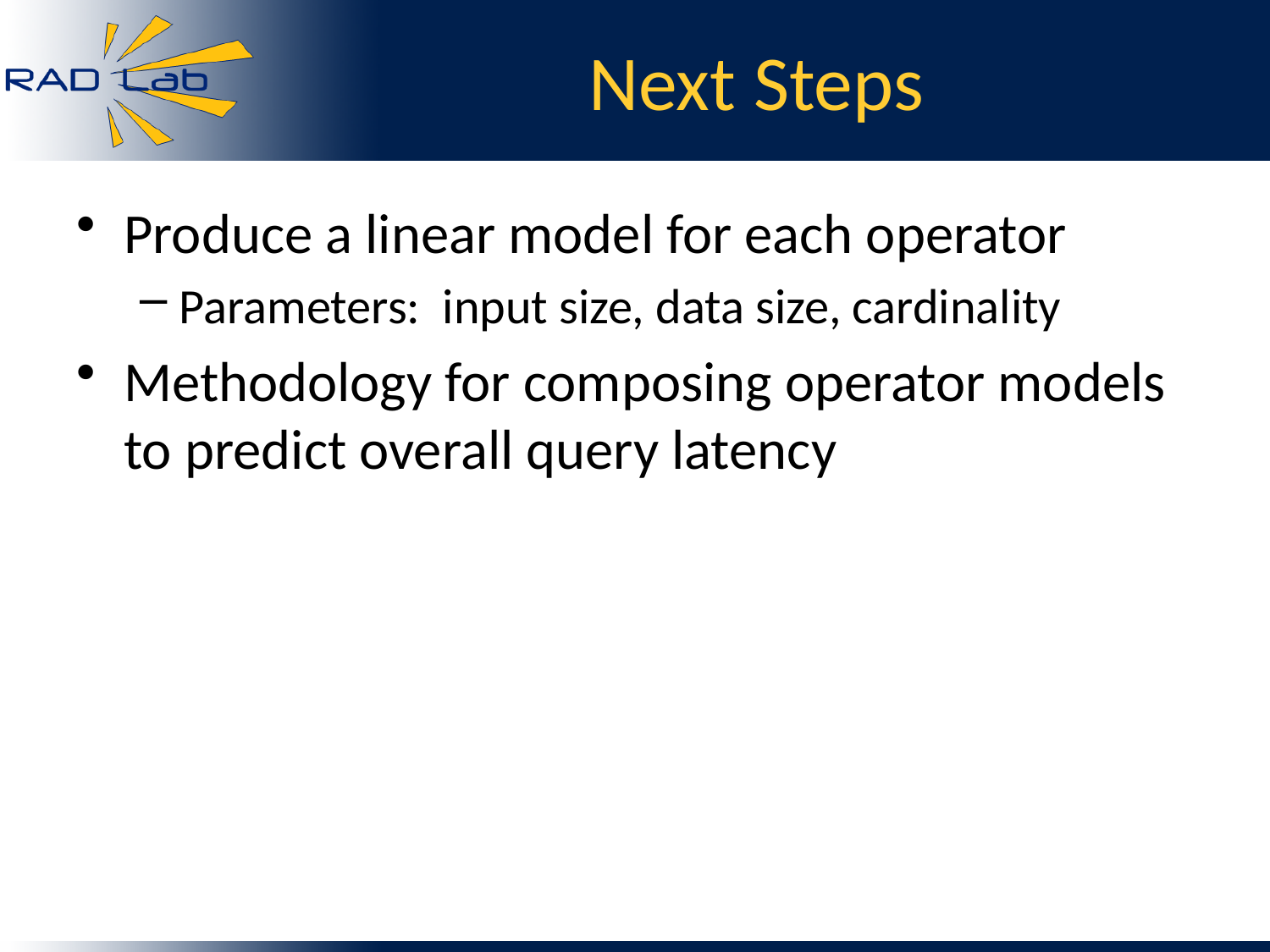

# Next Steps
Produce a linear model for each operator
Parameters:  input size, data size, cardinality
Methodology for composing operator models to predict overall query latency